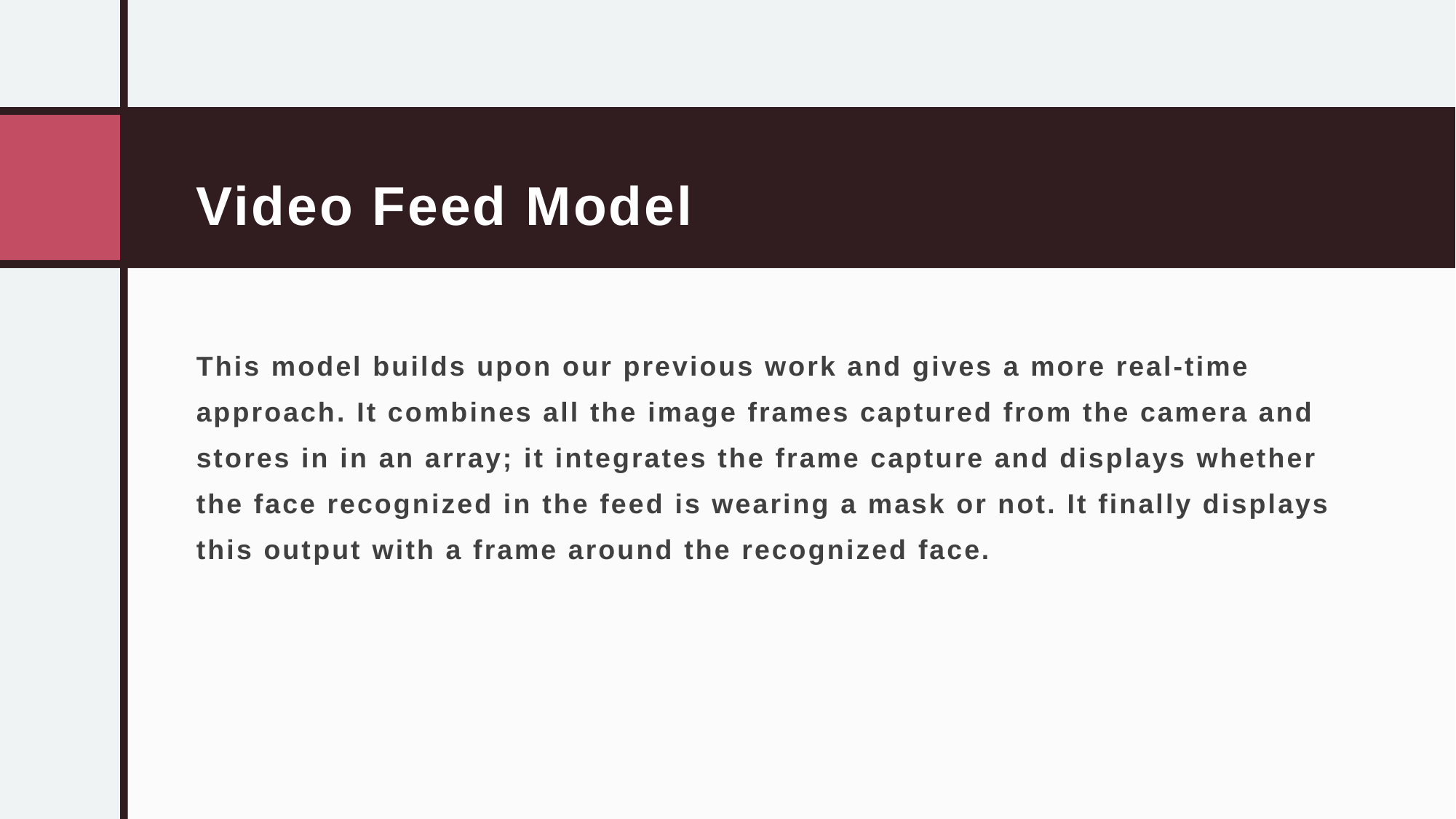

# Video Feed Model

This model builds upon our previous work and gives a more real-time approach. It combines all the image frames captured from the camera and stores in in an array; it integrates the frame capture and displays whether the face recognized in the feed is wearing a mask or not. It finally displays this output with a frame around the recognized face.